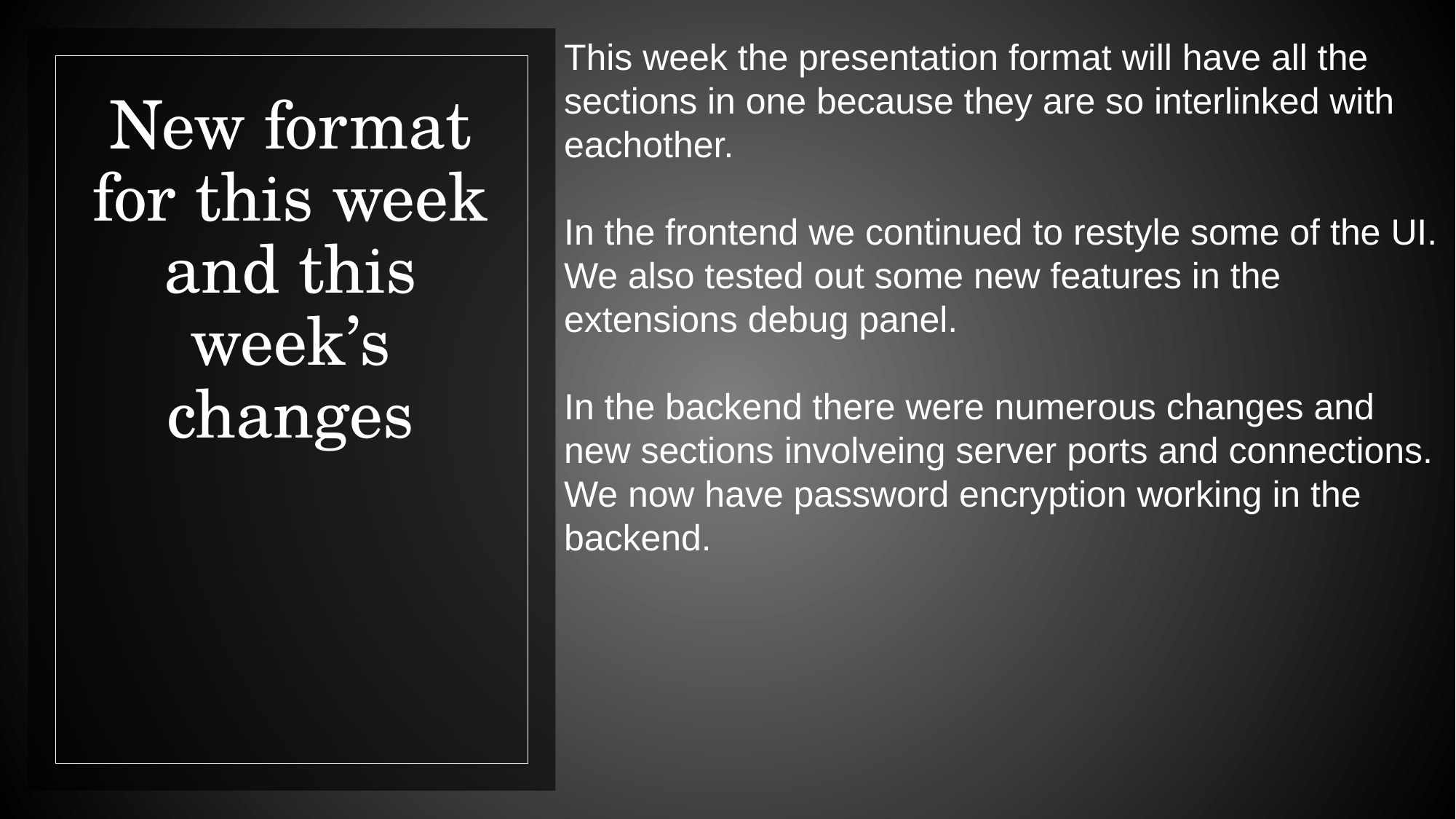

This week the presentation format will have all the sections in one because they are so interlinked with eachother.

In the frontend we continued to restyle some of the UI.
We also tested out some new features in the extensions debug panel.

In the backend there were numerous changes and new sections involveing server ports and connections.
We now have password encryption working in the backend.

# New format for this week and this week’s changes